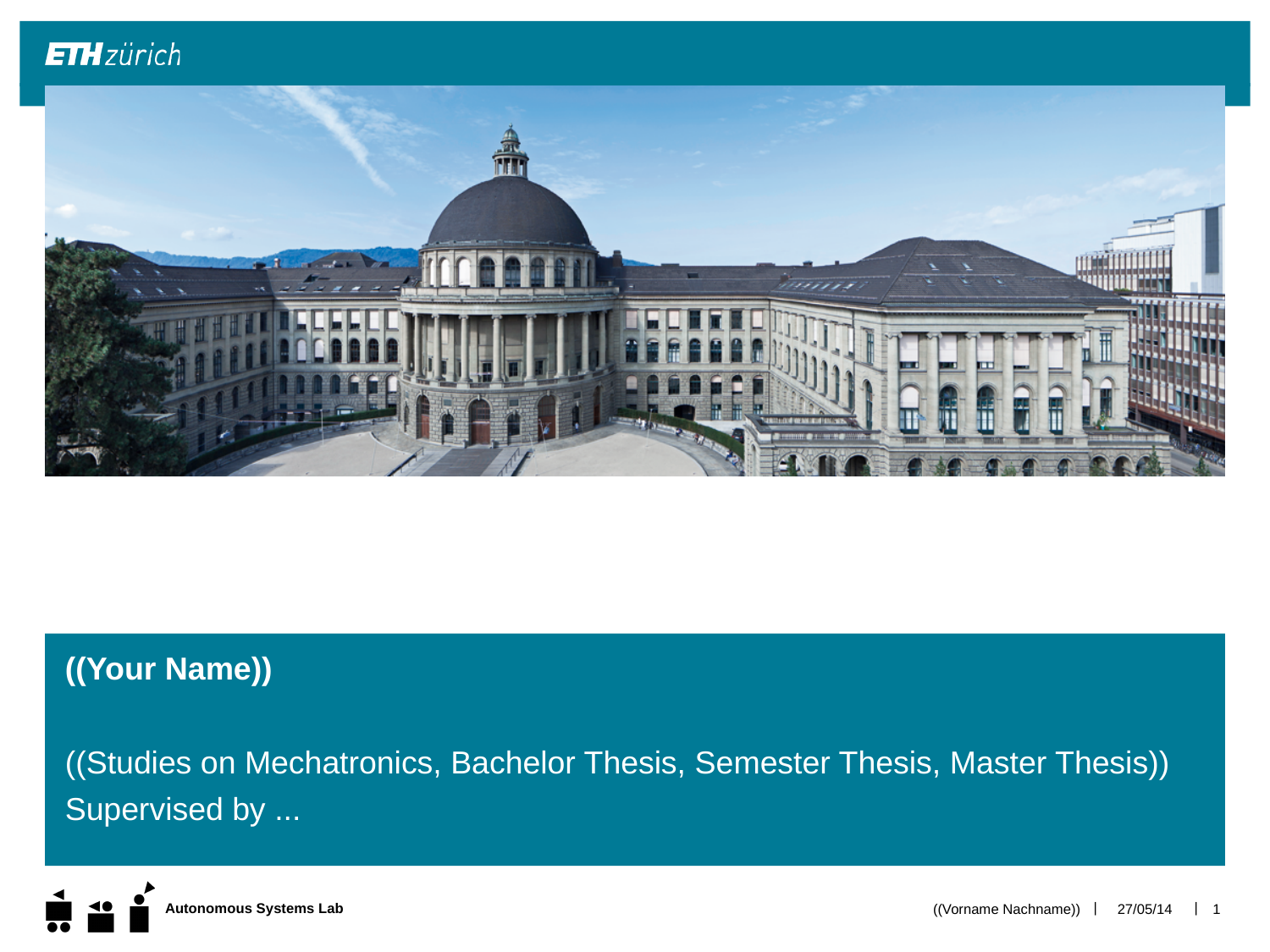

#
((Your Name))

((Studies on Mechatronics, Bachelor Thesis, Semester Thesis, Master Thesis))
Supervised by ...
((Vorname Nachname))
27/05/14
1